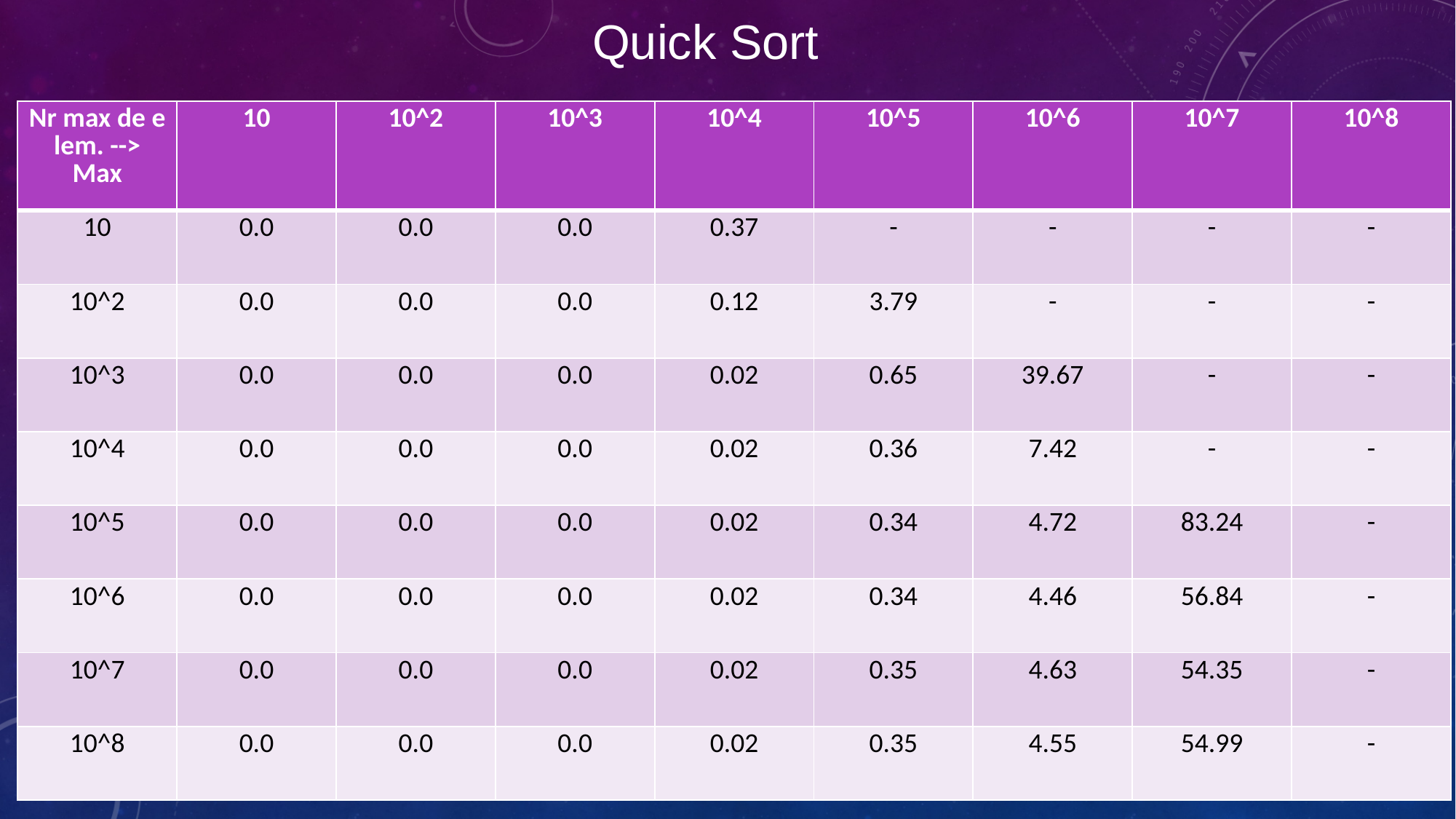

Quick Sort
| Nr max de elem. --> Max | 10 | 10^2 | 10^3 | 10^4 | 10^5 | 10^6 | 10^7 | 10^8 |
| --- | --- | --- | --- | --- | --- | --- | --- | --- |
| 10 | 0.0 | 0.0 | 0.0 | 0.37 | - | - | - | - |
| 10^2 | 0.0 | 0.0 | 0.0 | 0.12 | 3.79 | - | - | - |
| 10^3 | 0.0 | 0.0 | 0.0 | 0.02 | 0.65 | 39.67 | - | - |
| 10^4 | 0.0 | 0.0 | 0.0 | 0.02 | 0.36 | 7.42 | - | - |
| 10^5 | 0.0 | 0.0 | 0.0 | 0.02 | 0.34 | 4.72 | 83.24 | - |
| 10^6 | 0.0 | 0.0 | 0.0 | 0.02 | 0.34 | 4.46 | 56.84 | - |
| 10^7 | 0.0 | 0.0 | 0.0 | 0.02 | 0.35 | 4.63 | 54.35 | - |
| 10^8 | 0.0 | 0.0 | 0.0 | 0.02 | 0.35 | 4.55 | 54.99 | - |